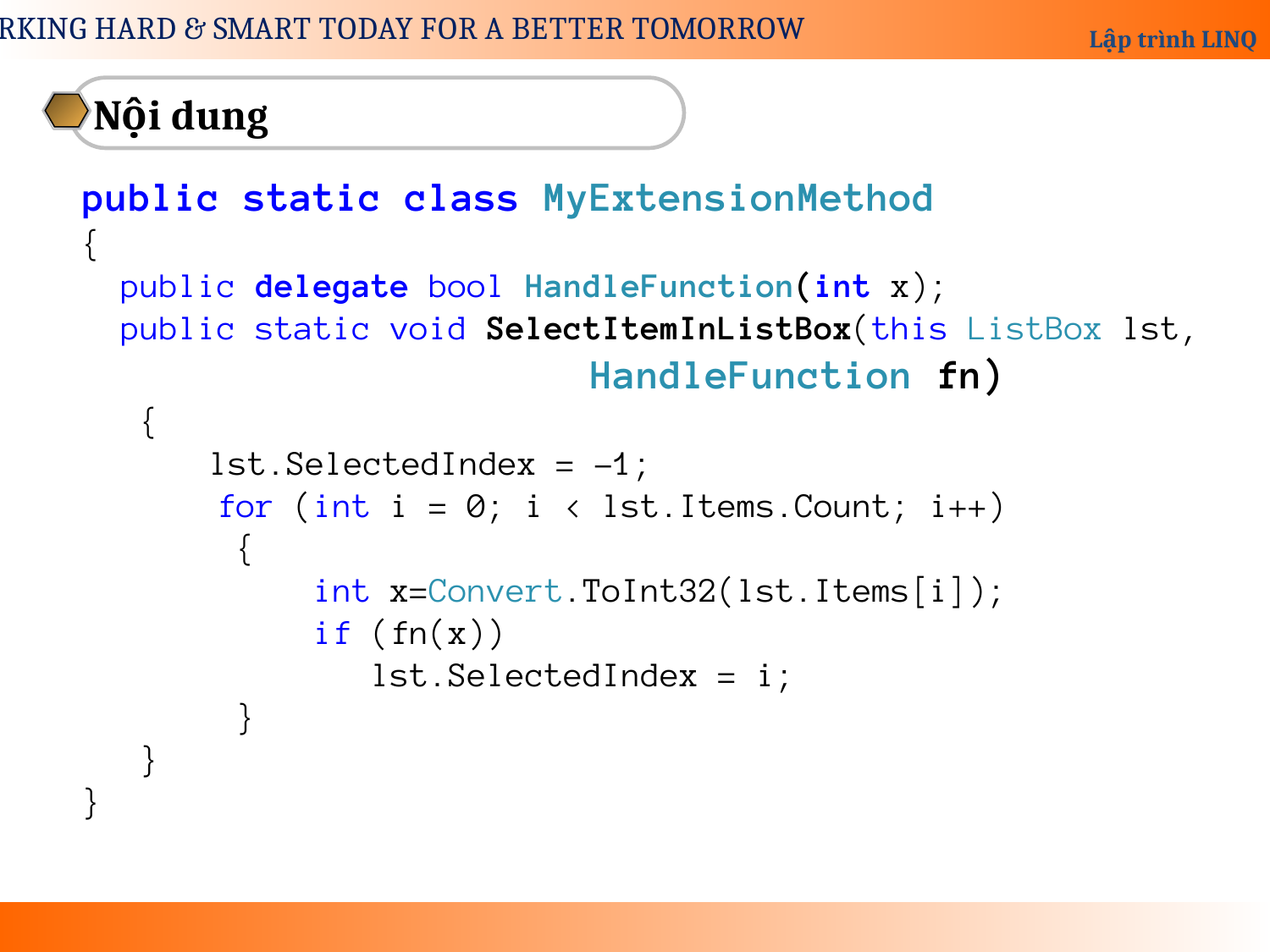

Nội dung

public static class MyExtensionMethod
{
  public delegate bool HandleFunction(int x);
  public static void SelectItemInListBox(this ListBox lst,
				HandleFunction fn)
   {
	lst.SelectedIndex = -1;
       for (int i = 0; i < lst.Items.Count; i++)
        {
            int x=Convert.ToInt32(lst.Items[i]);
            if (fn(x))
               lst.SelectedIndex = i;
        }
   }
}